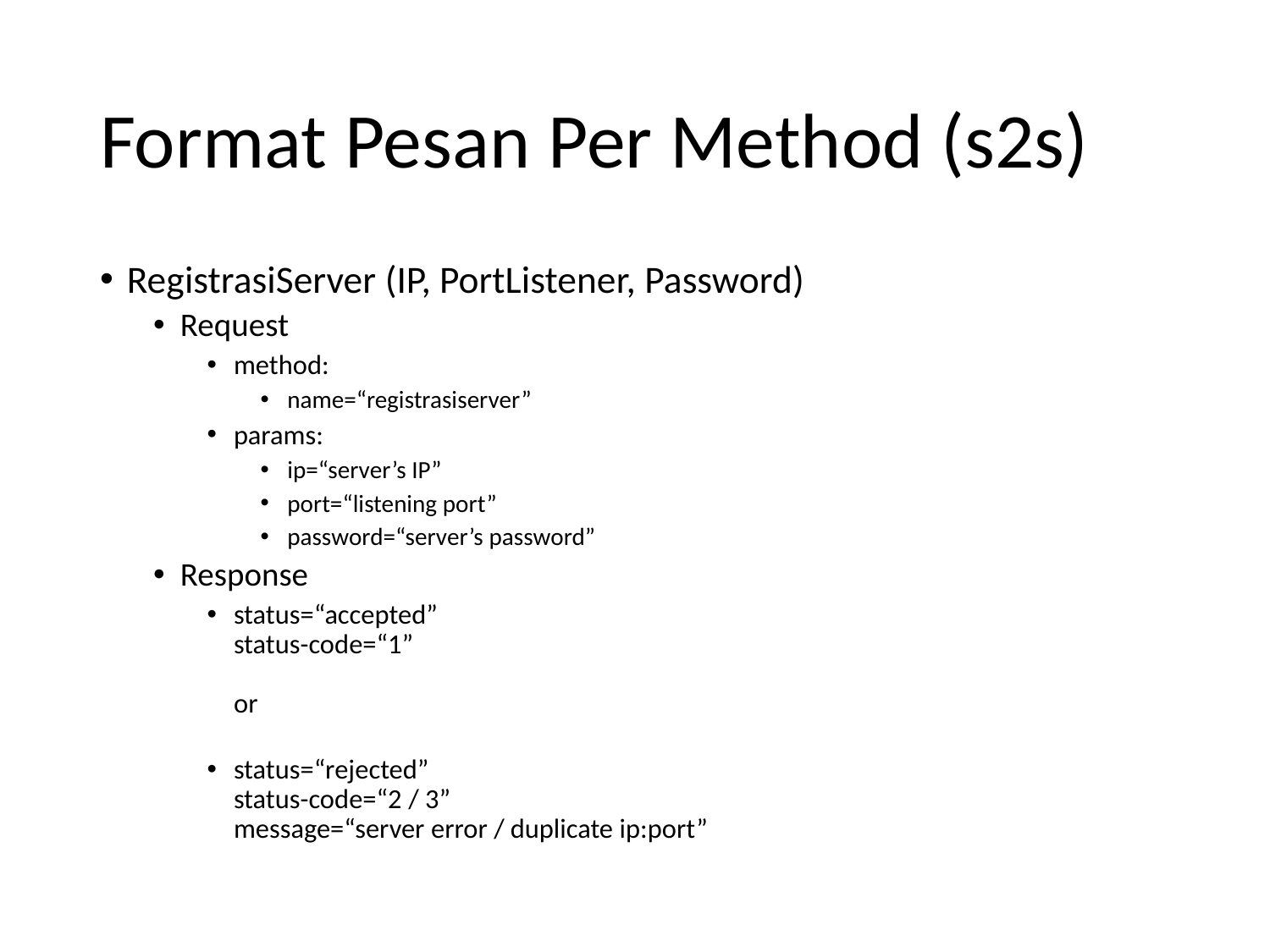

# Format Pesan Per Method (s2s)
RegistrasiServer (IP, PortListener, Password)
Request
method:
name=“registrasiserver”
params:
ip=“server’s IP”
port=“listening port”
password=“server’s password”
Response
status=“accepted”
status-code=“1”
or
status=“rejected”
status-code=“2 / 3”
message=“server error / duplicate ip:port”